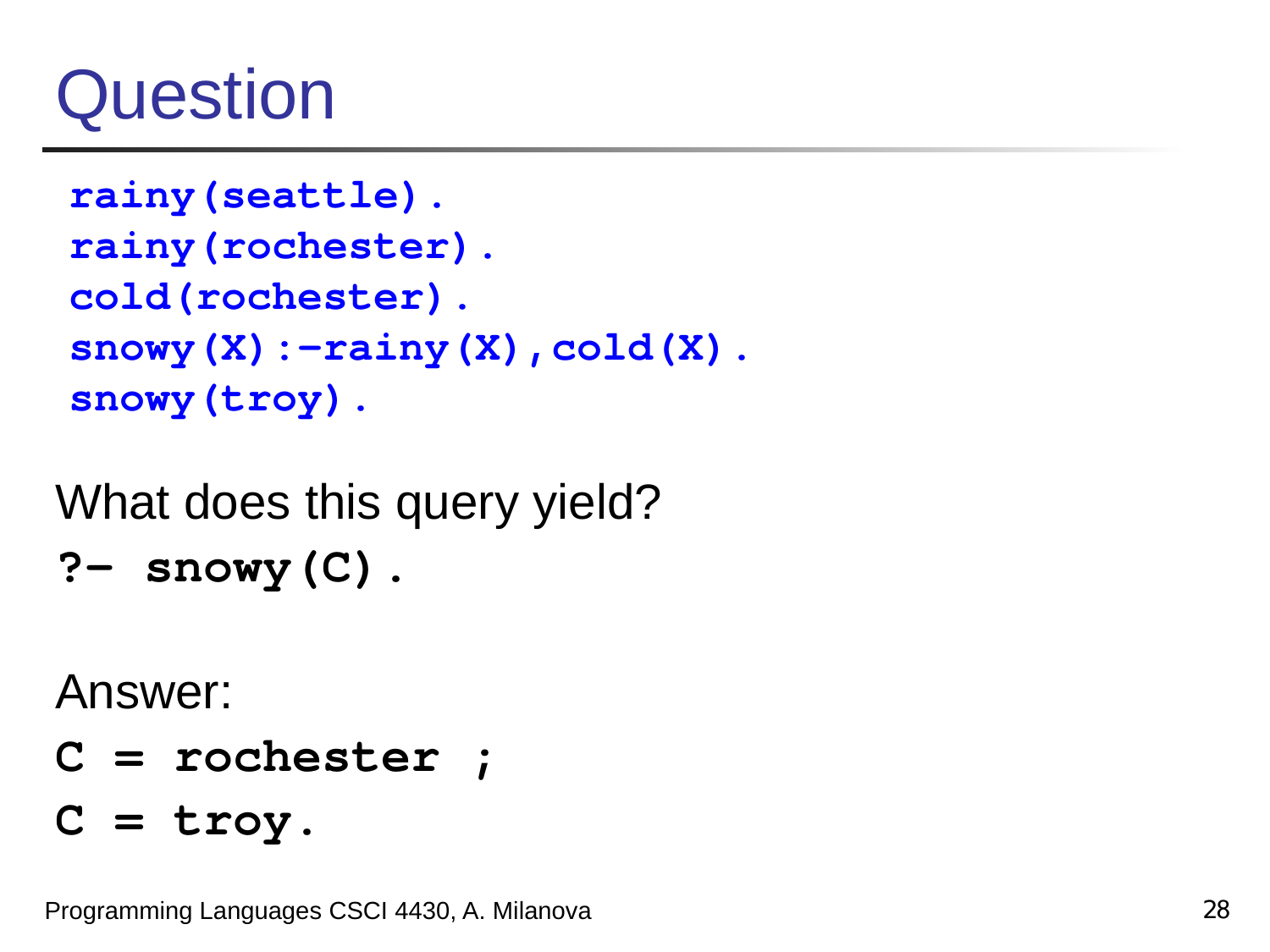

# Question

What does this query yield?
?- snowy(C).

Answer:
C = rochester ;
C = troy.
rainy(seattle).
rainy(rochester).
cold(rochester).
snowy(X):-rainy(X),cold(X).
snowy(troy).

28
Programming Languages CSCI 4430, A. Milanova